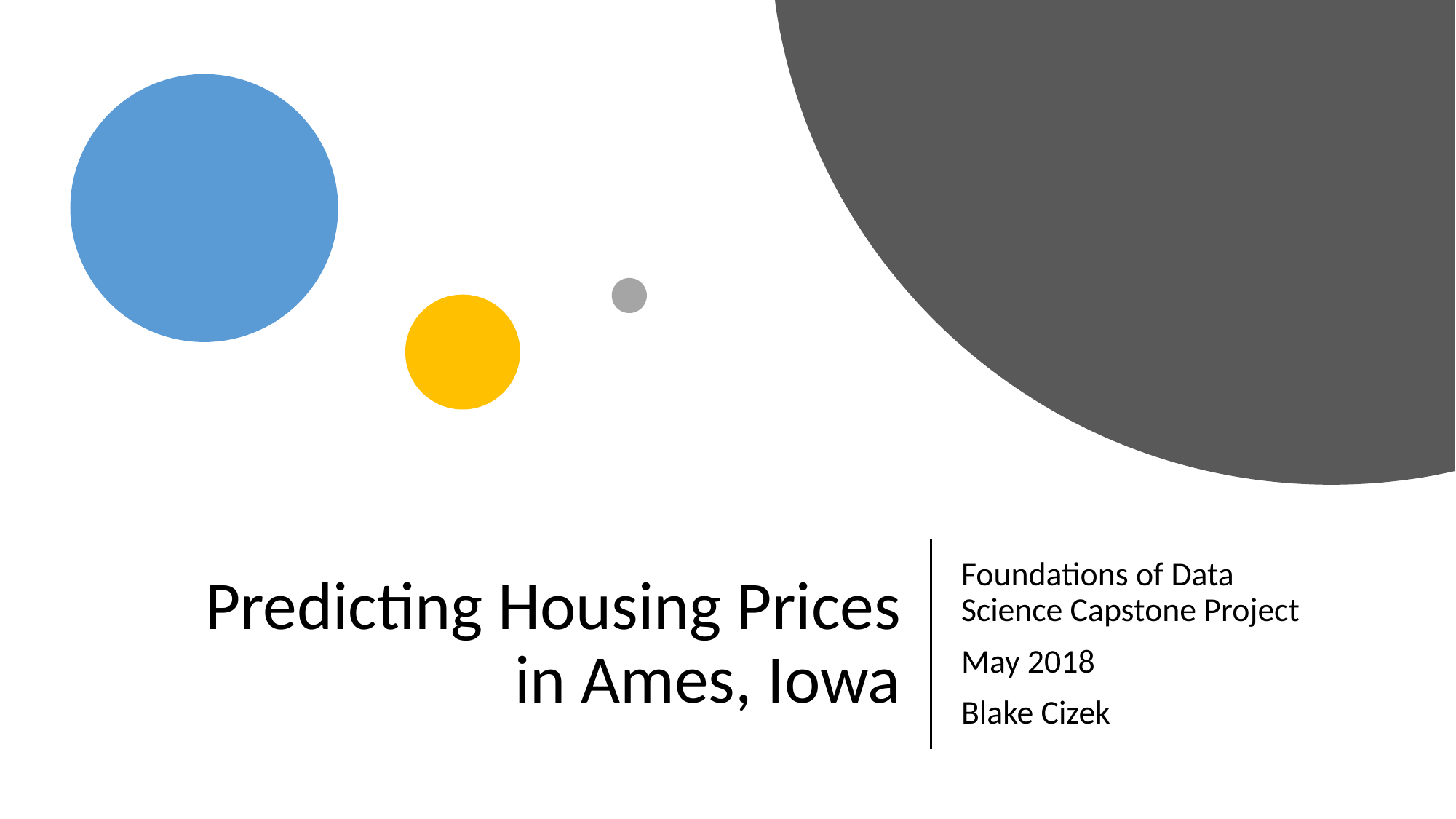

# Predicting Housing Prices in Ames, Iowa
Foundations of Data Science Capstone Project
May 2018
Blake Cizek